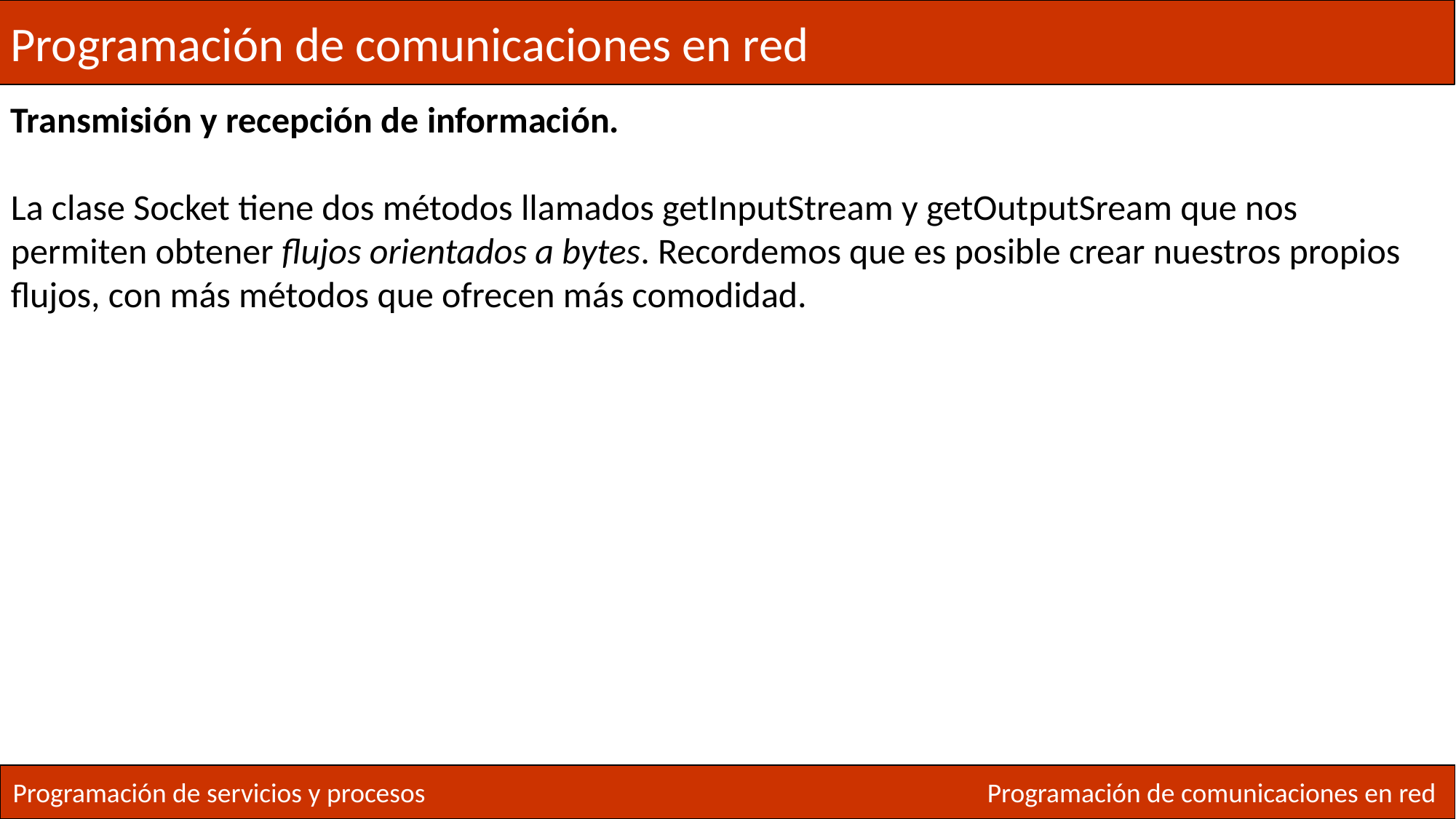

Programación de comunicaciones en red
Transmisión y recepción de información.

La clase Socket tiene dos métodos llamados getInputStream y getOutputSream que nos permiten obtener flujos orientados a bytes. Recordemos que es posible crear nuestros propios flujos, con más métodos que ofrecen más comodidad.

Programación de servicios y procesos
Programación de comunicaciones en red